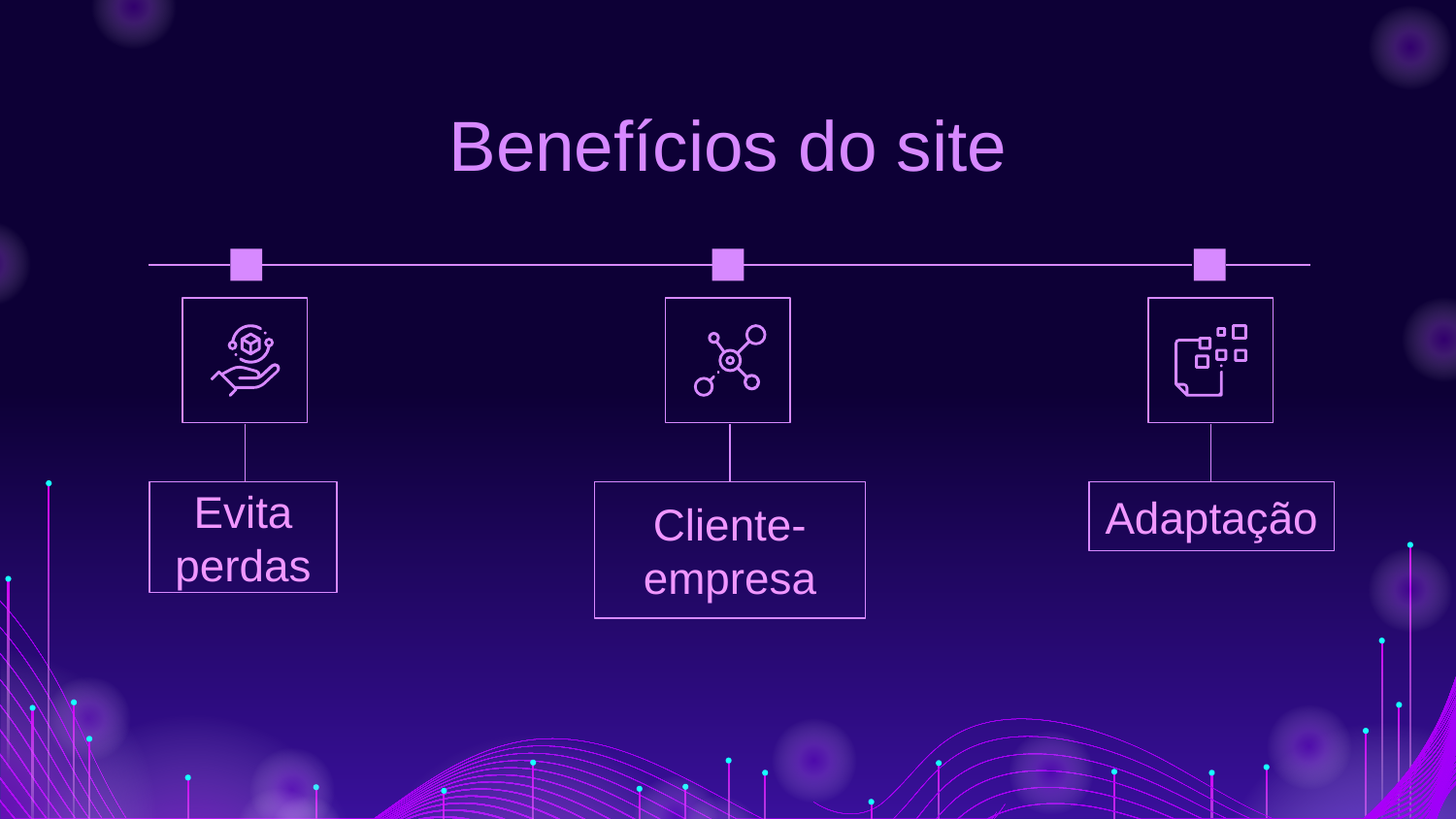

# Benefícios do site

Evita
perdas
Cliente-empresa
Adaptação